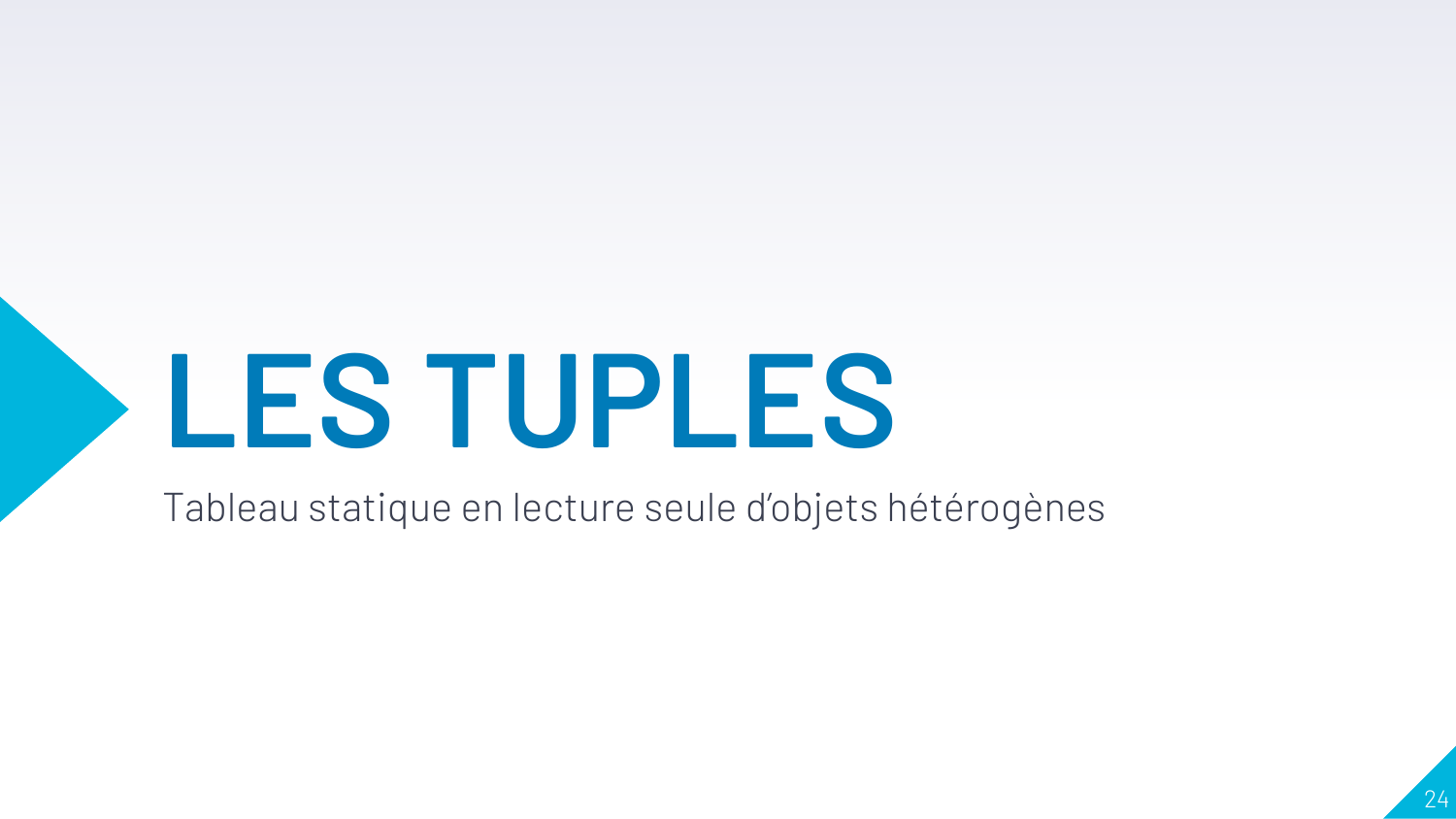

LES TUPLES

Tableau statique en lecture seule d’objets hétérogènes
24